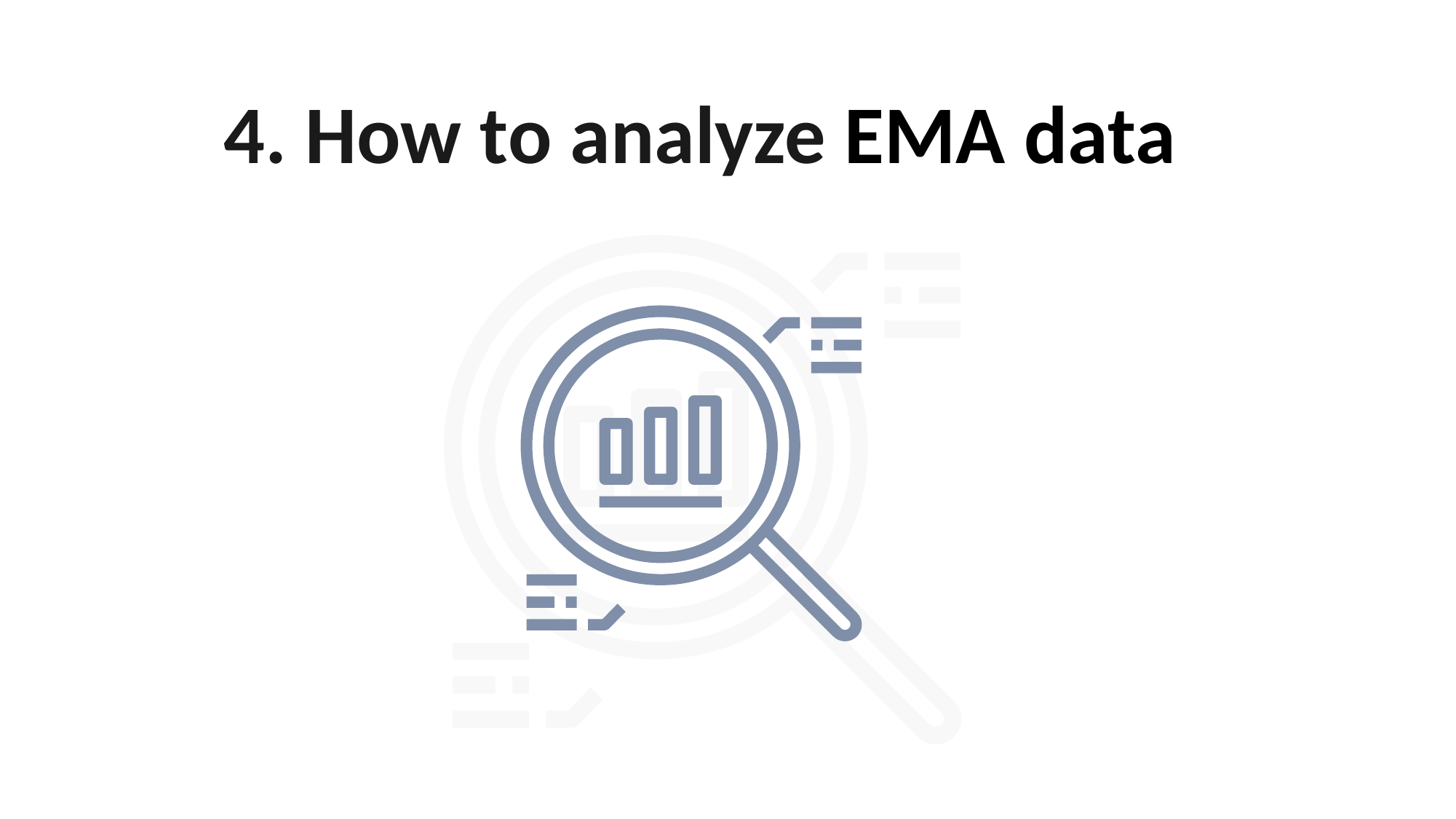

# 4. How to analyze EMA data